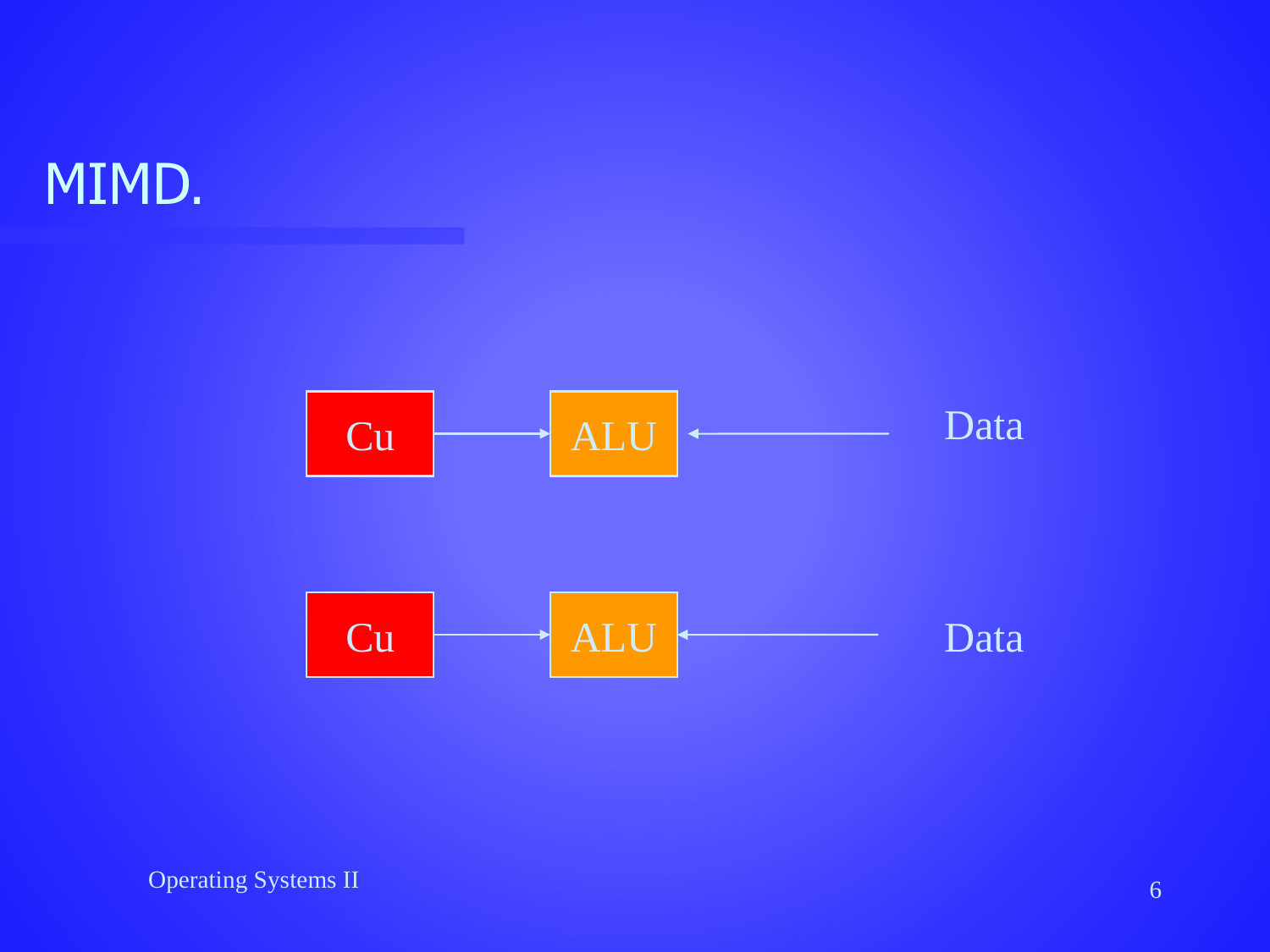

# MIMD.

Data
Cu
ALU

Data
Cu
ALU

Operating Systems II
6